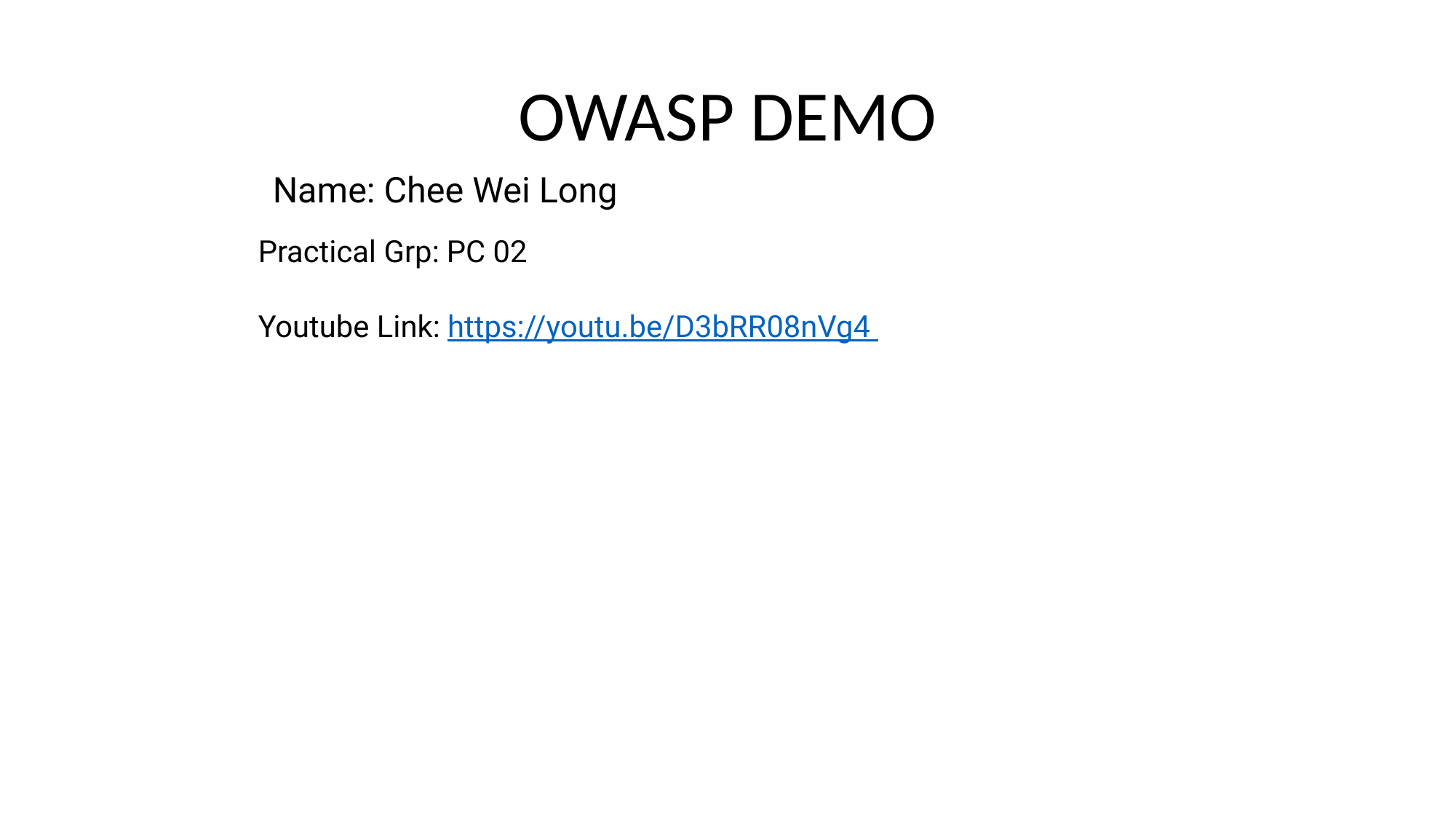

# OWASP DEMO
Name: Chee Wei Long

Practical Grp: PC 02

Youtube Link: https://youtu.be/D3bRR08nVg4